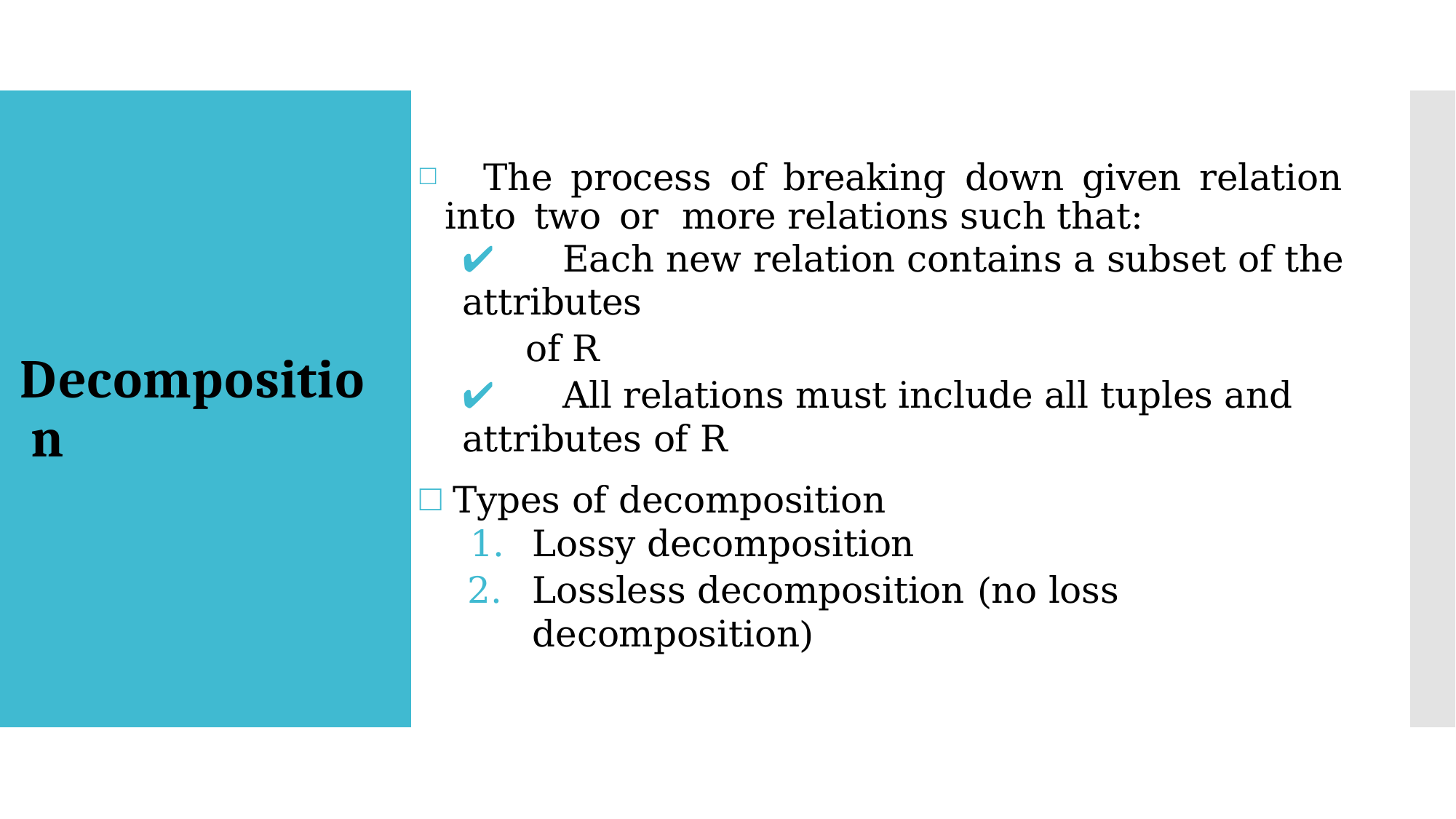

The process of breaking down given relation into two or  more relations such that:
✔	Each new relation contains a subset of the attributes
of R
✔	All relations must include all tuples and attributes of R
Types of decomposition
Lossy decomposition
Lossless decomposition (no loss decomposition)
Decompositio  n